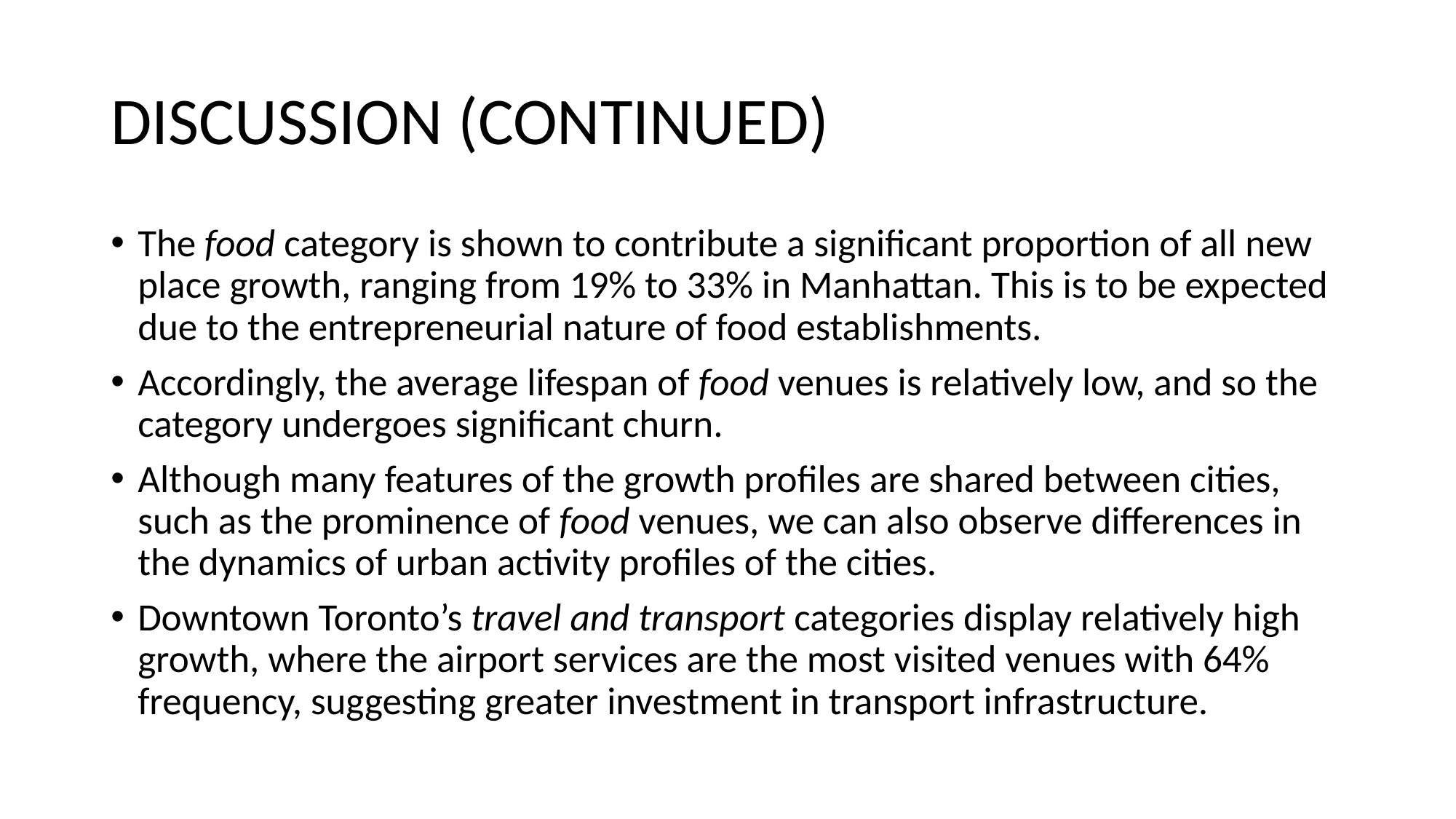

# DISCUSSION (CONTINUED)
The food category is shown to contribute a significant proportion of all new place growth, ranging from 19% to 33% in Manhattan. This is to be expected due to the entrepreneurial nature of food establishments.
Accordingly, the average lifespan of food venues is relatively low, and so the category undergoes significant churn.
Although many features of the growth profiles are shared between cities, such as the prominence of food venues, we can also observe differences in the dynamics of urban activity profiles of the cities.
Downtown Toronto’s travel and transport categories display relatively high growth, where the airport services are the most visited venues with 64% frequency, suggesting greater investment in transport infrastructure.